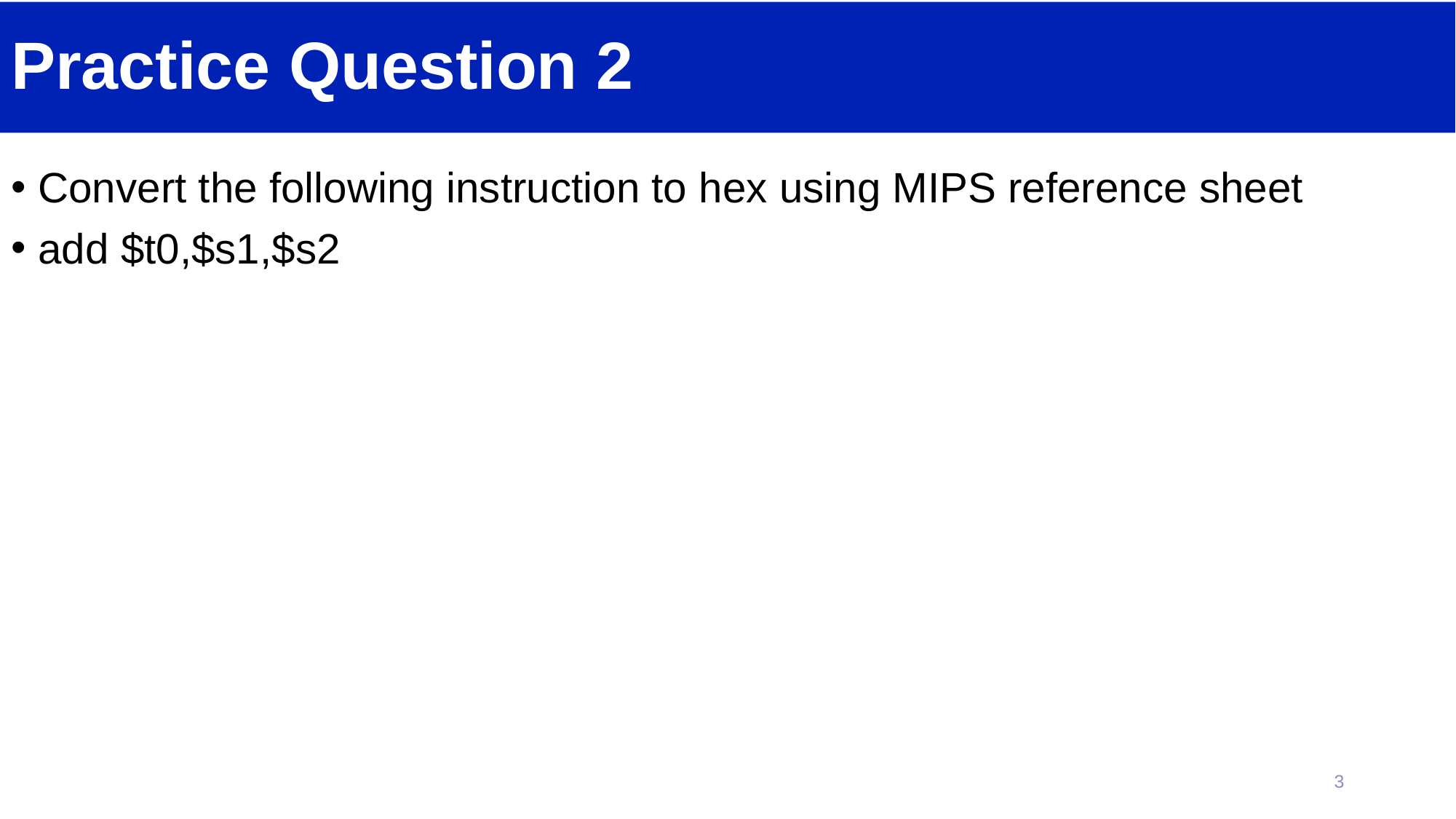

# Practice Question 2
Convert the following instruction to hex using MIPS reference sheet
add $t0,$s1,$s2
3